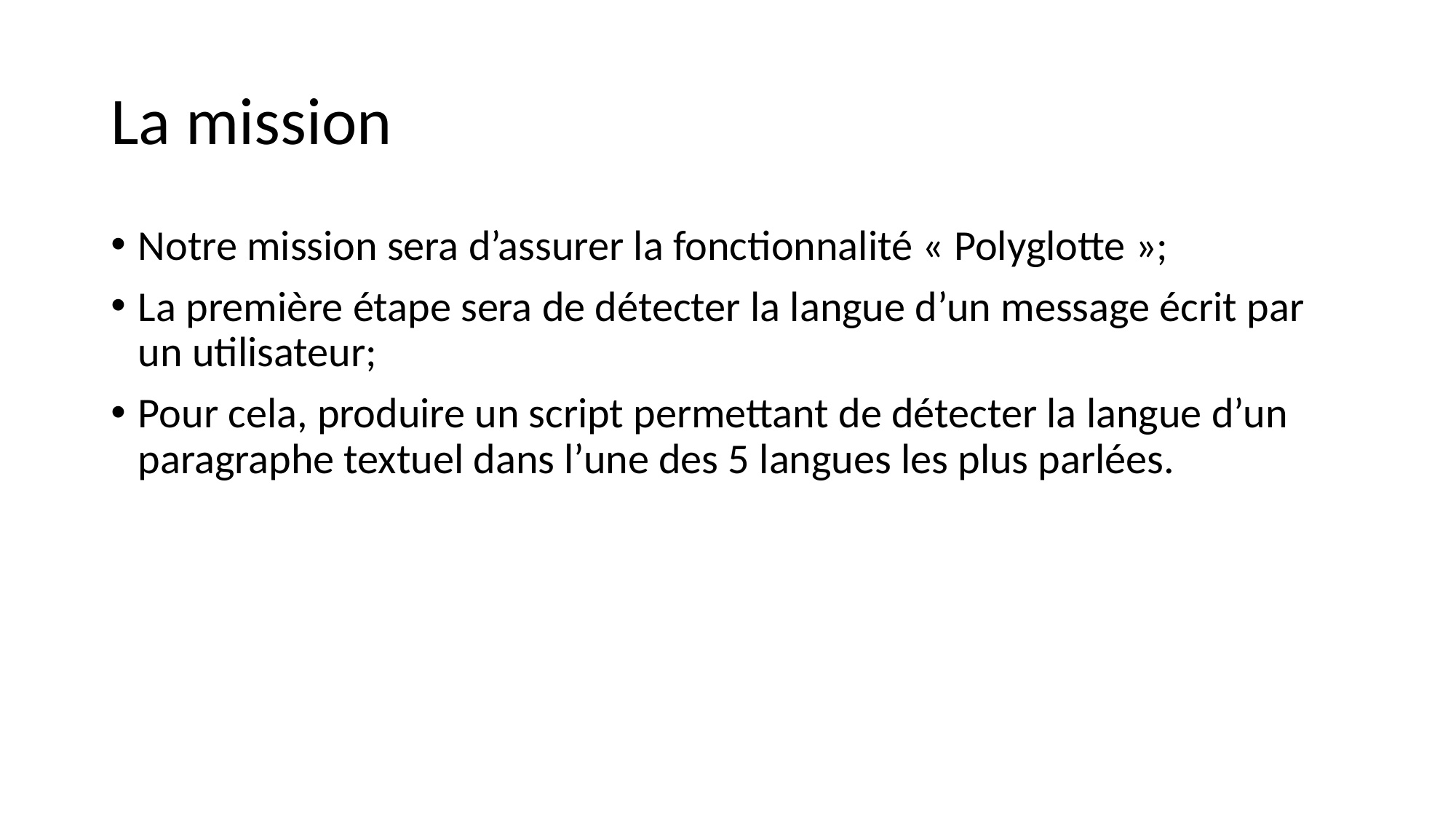

# La mission
Notre mission sera d’assurer la fonctionnalité « Polyglotte »;
La première étape sera de détecter la langue d’un message écrit par un utilisateur;
Pour cela, produire un script permettant de détecter la langue d’un paragraphe textuel dans l’une des 5 langues les plus parlées.